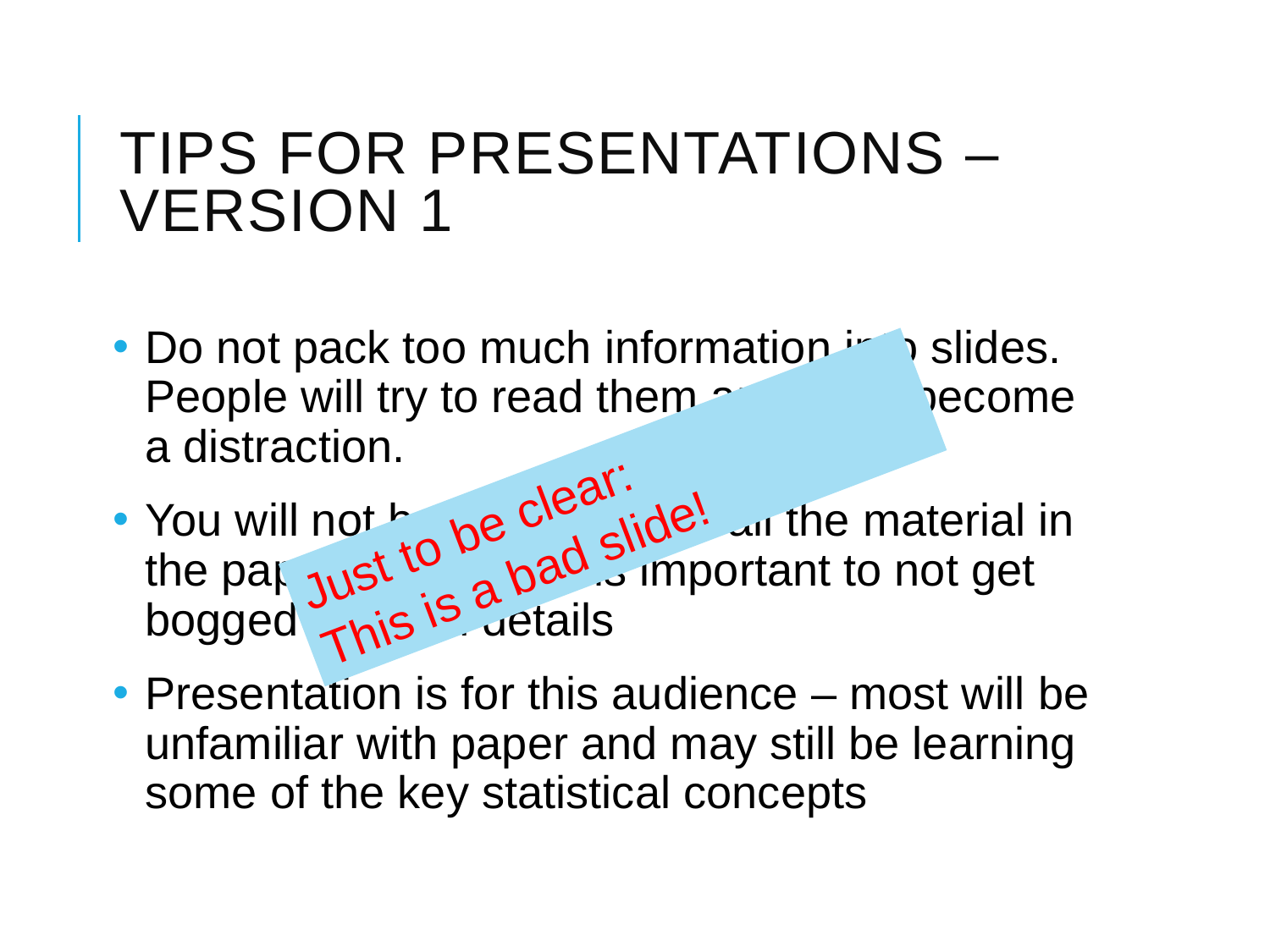

# Tips for presentations – version 1
Do not pack too much information into slides. People will try to read them and it will become a distraction.
You will not be able to cover all the material in the paper, therefore it is important to not get bogged down in details
Presentation is for this audience – most will be unfamiliar with paper and may still be learning some of the key statistical concepts

Just to be clear:
This is a bad slide!